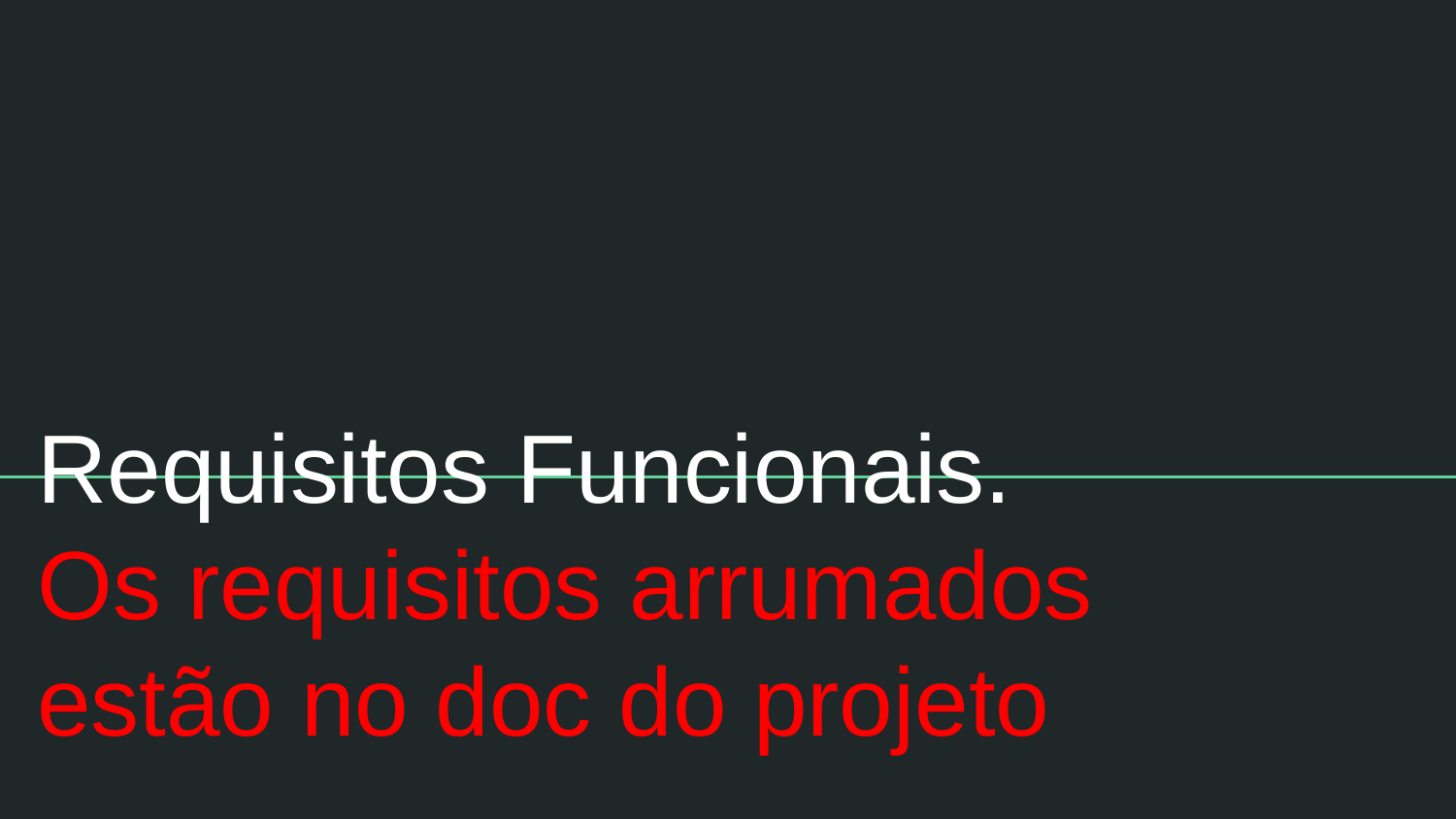

# Requisitos Funcionais.
Os requisitos arrumados estão no doc do projeto